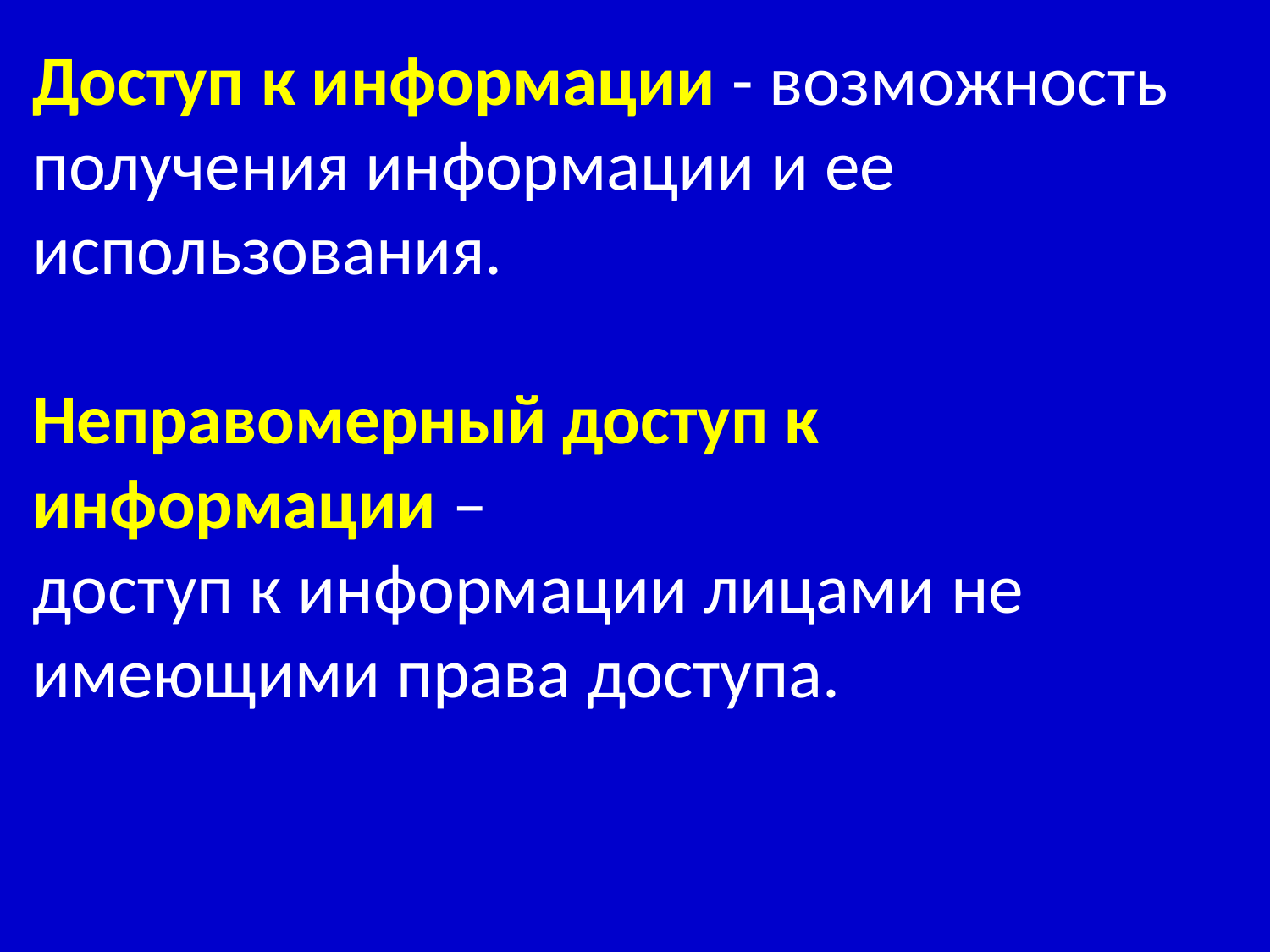

Доступ к информации - возможность получения информации и ее использования.

Неправомерный доступ к информации –
доступ к информации лицами не имеющими права доступа.